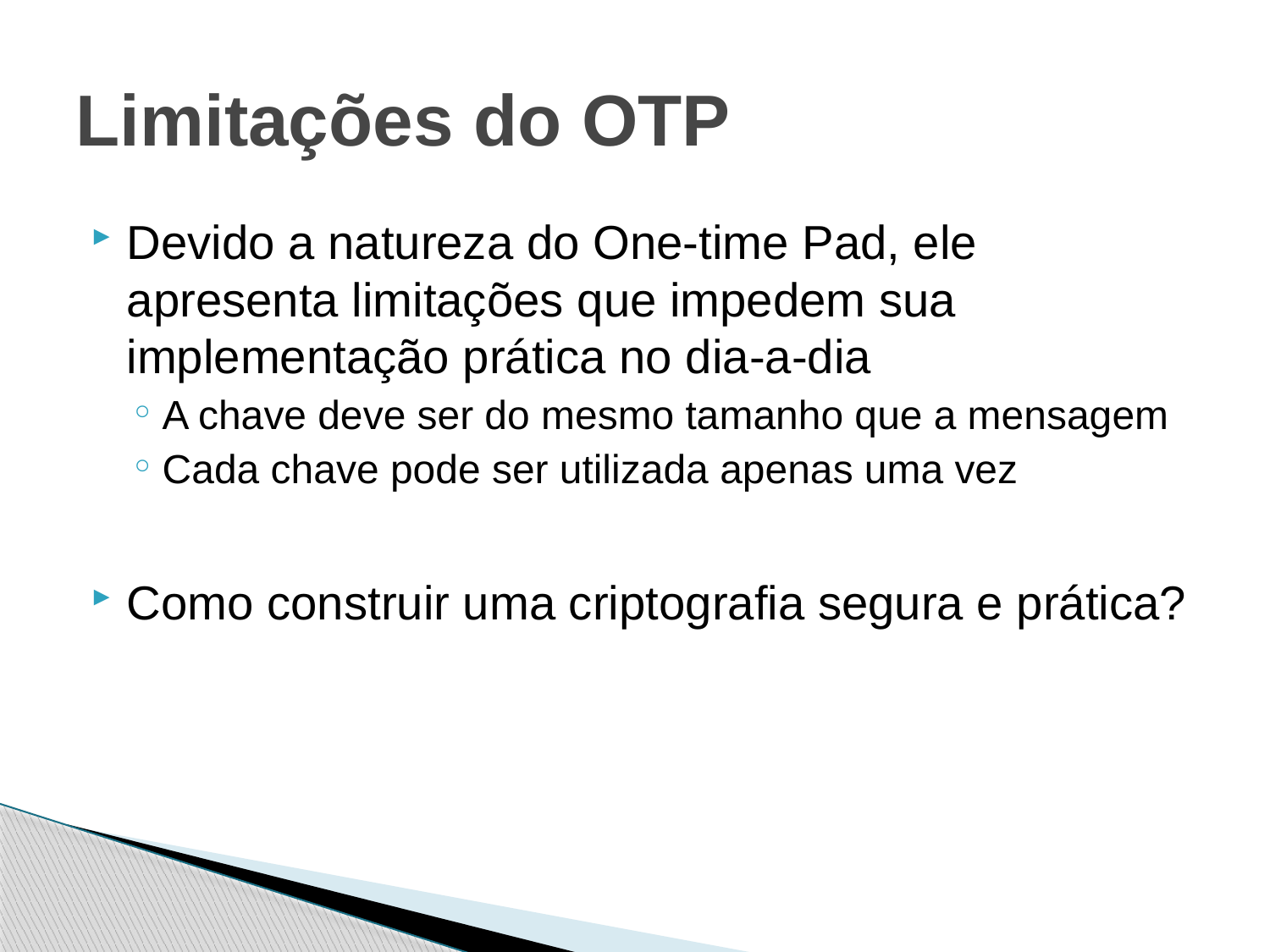

# Limitações do OTP
Devido a natureza do One-time Pad, ele apresenta limitações que impedem sua implementação prática no dia-a-dia
A chave deve ser do mesmo tamanho que a mensagem
Cada chave pode ser utilizada apenas uma vez

Como construir uma criptografia segura e prática?